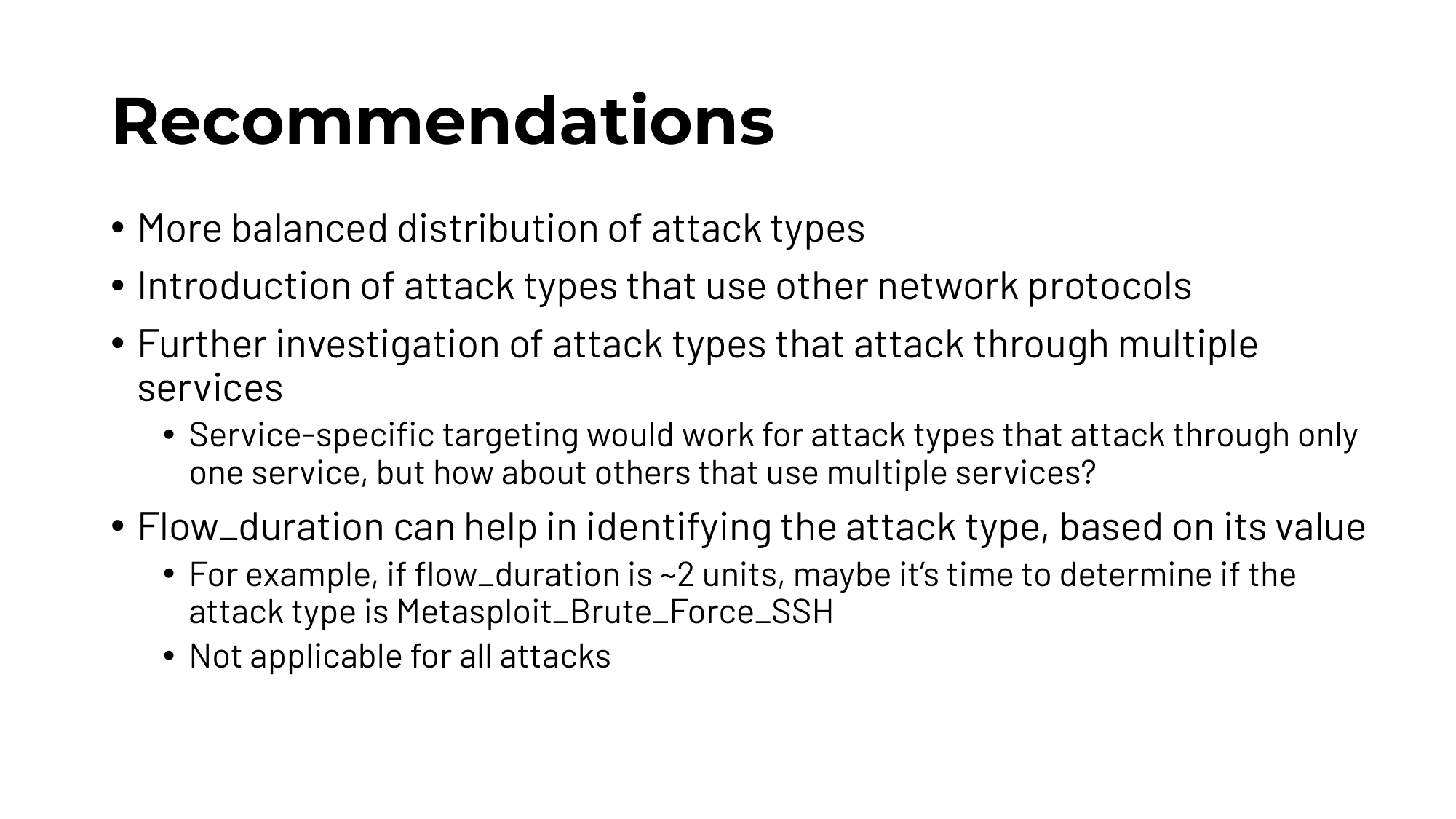

# Recommendations
More balanced distribution of attack types
Introduction of attack types that use other network protocols
Further investigation of attack types that attack through multiple services
Service-specific targeting would work for attack types that attack through only one service, but how about others that use multiple services?
Flow_duration can help in identifying the attack type, based on its value
For example, if flow_duration is ~2 units, maybe it’s time to determine if the attack type is Metasploit_Brute_Force_SSH
Not applicable for all attacks